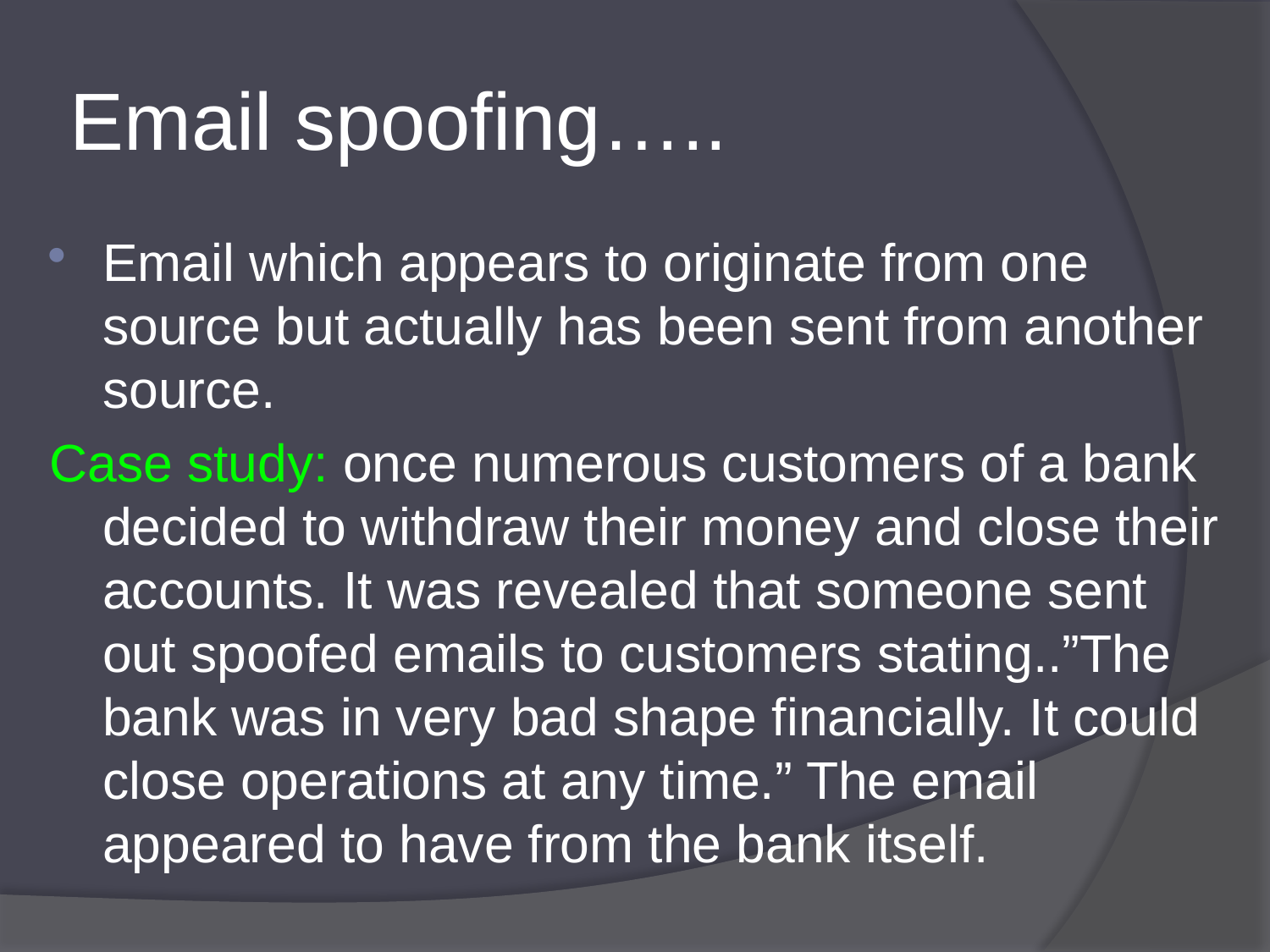

# Email spoofing…..
Email which appears to originate from one source but actually has been sent from another source.
Case study: once numerous customers of a bank decided to withdraw their money and close their accounts. It was revealed that someone sent out spoofed emails to customers stating..”The bank was in very bad shape financially. It could close operations at any time.” The email appeared to have from the bank itself.